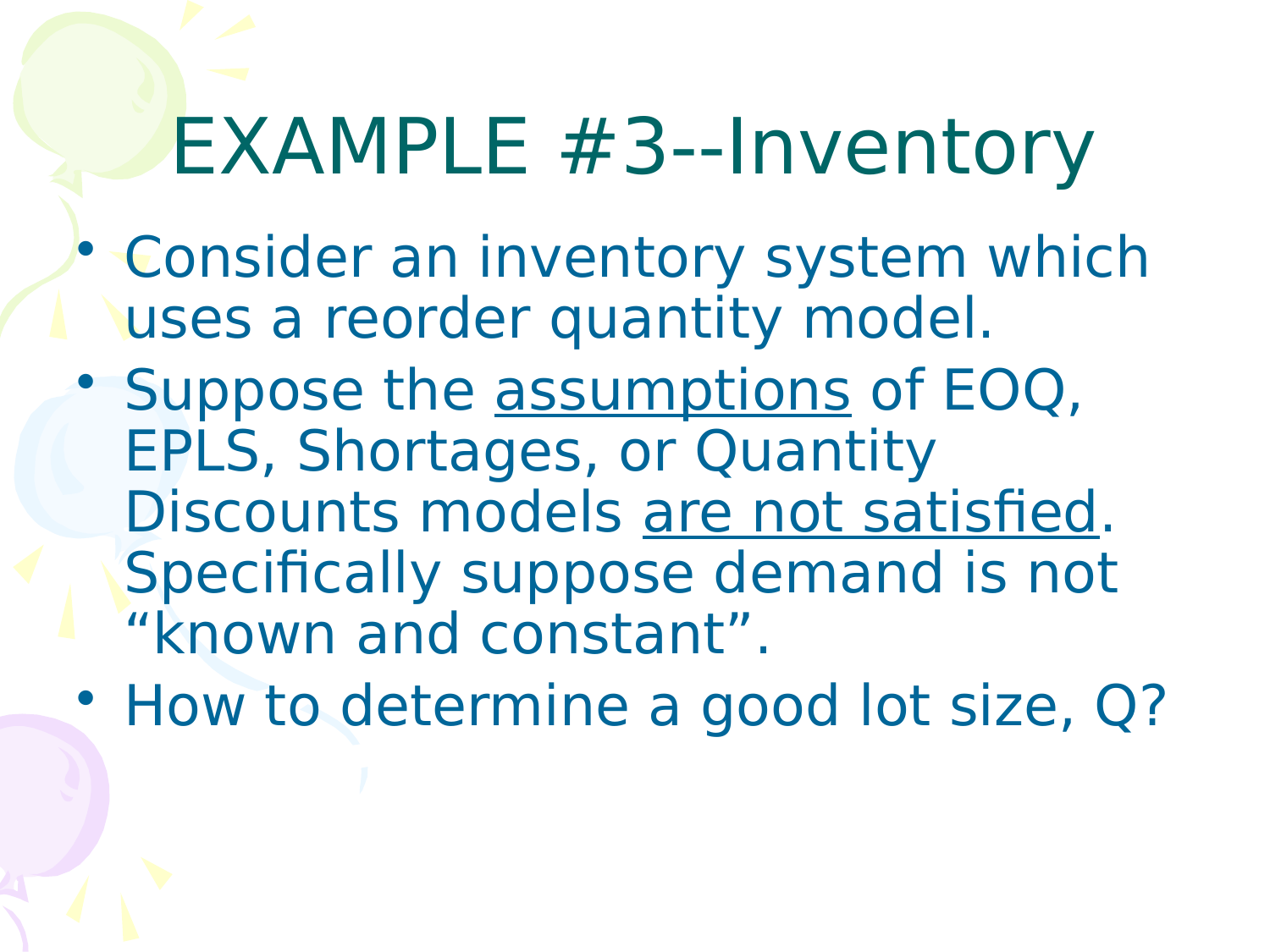

# EXAMPLE #3--Inventory
Consider an inventory system which uses a reorder quantity model.
Suppose the assumptions of EOQ, EPLS, Shortages, or Quantity Discounts models are not satisfied.  Specifically suppose demand is not “known and constant”.
How to determine a good lot size, Q?